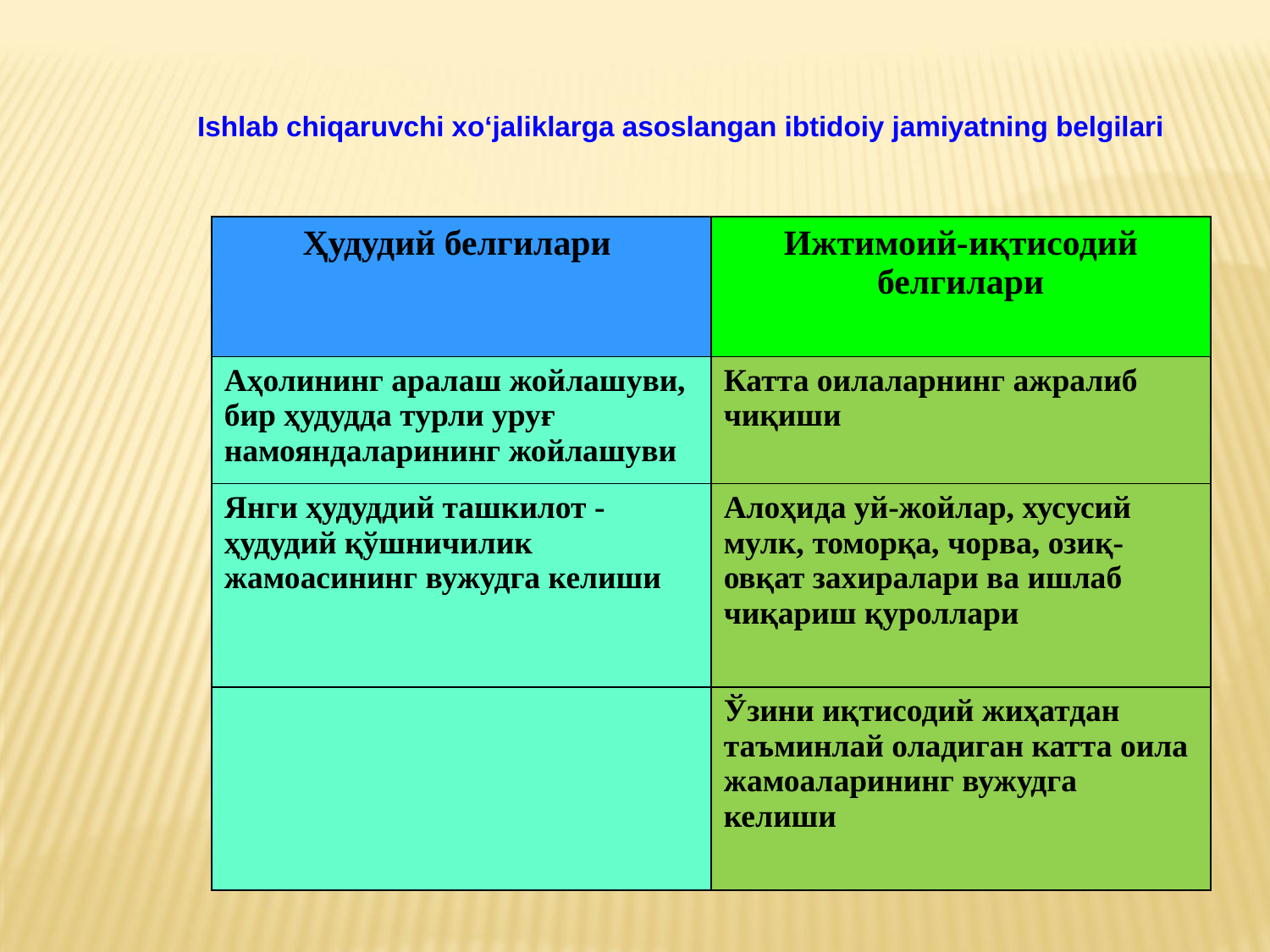

Ishlab chiqaruvchi xo‘jaliklarga asoslangan ibtidoiy jamiyatning belgilari
| Ҳудудий белгилари | Ижтимоий-иқтисодий белгилари |
| --- | --- |
| Аҳолининг аралаш жойлашуви, бир ҳудудда турли уруғ намояндаларининг жойлашуви | Катта оилаларнинг ажралиб чиқиши |
| Янги ҳудуддий ташкилот - ҳудудий қўшничилик жамоасининг вужудга келиши | Алоҳида уй-жойлар, хусусий мулк, томорқа, чорва, озиқ-овқат захиралари ва ишлаб чиқариш қуроллари |
|  | Ўзини иқтисодий жиҳатдан таъминлай оладиган катта оила жамоаларининг вужудга келиши |